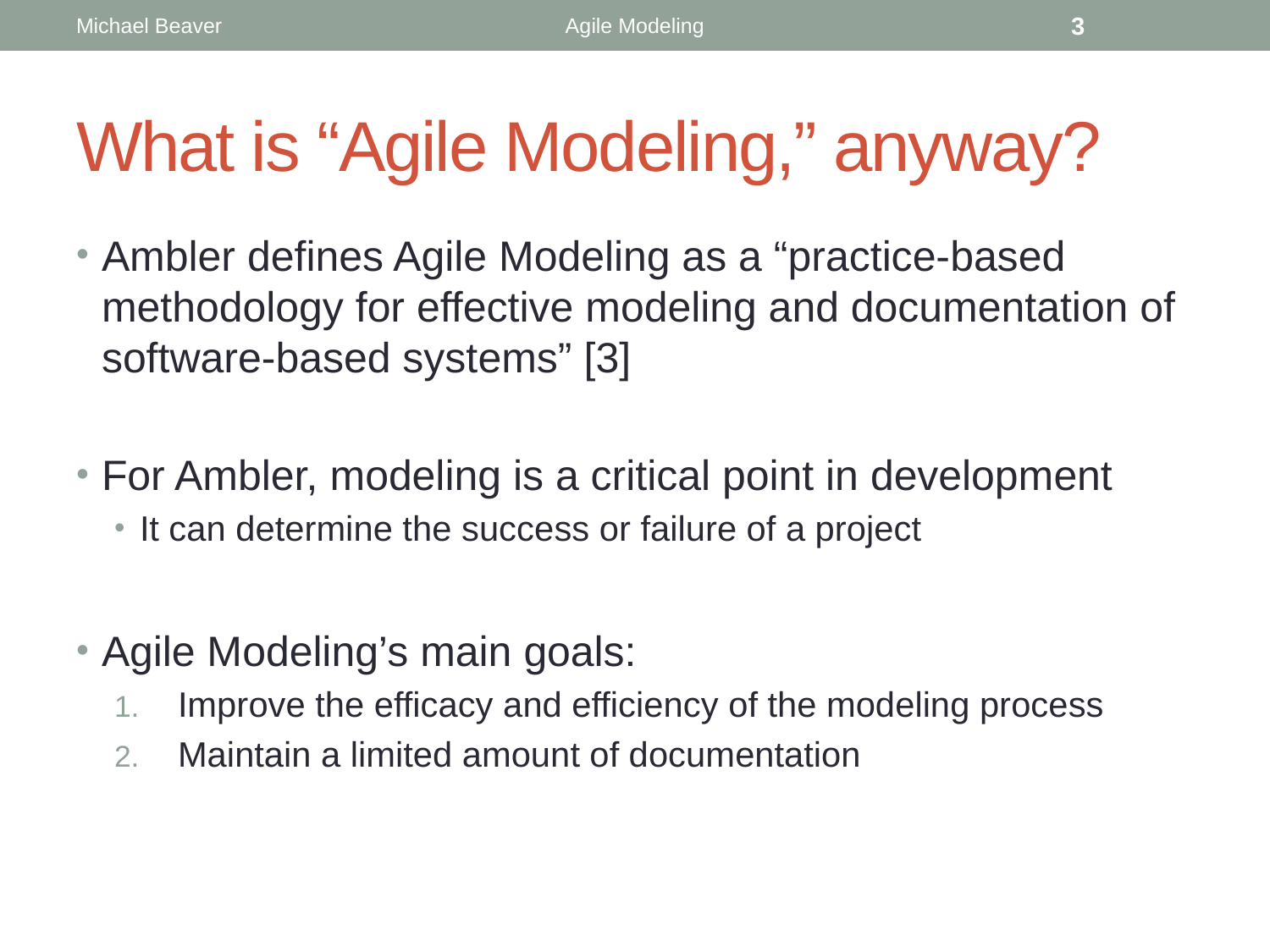

Michael Beaver
Agile Modeling
3
# What is “Agile Modeling,” anyway?
Ambler defines Agile Modeling as a “practice-based methodology for effective modeling and documentation of software-based systems” [3]

For Ambler, modeling is a critical point in development
It can determine the success or failure of a project

Agile Modeling’s main goals:
Improve the efficacy and efficiency of the modeling process
Maintain a limited amount of documentation